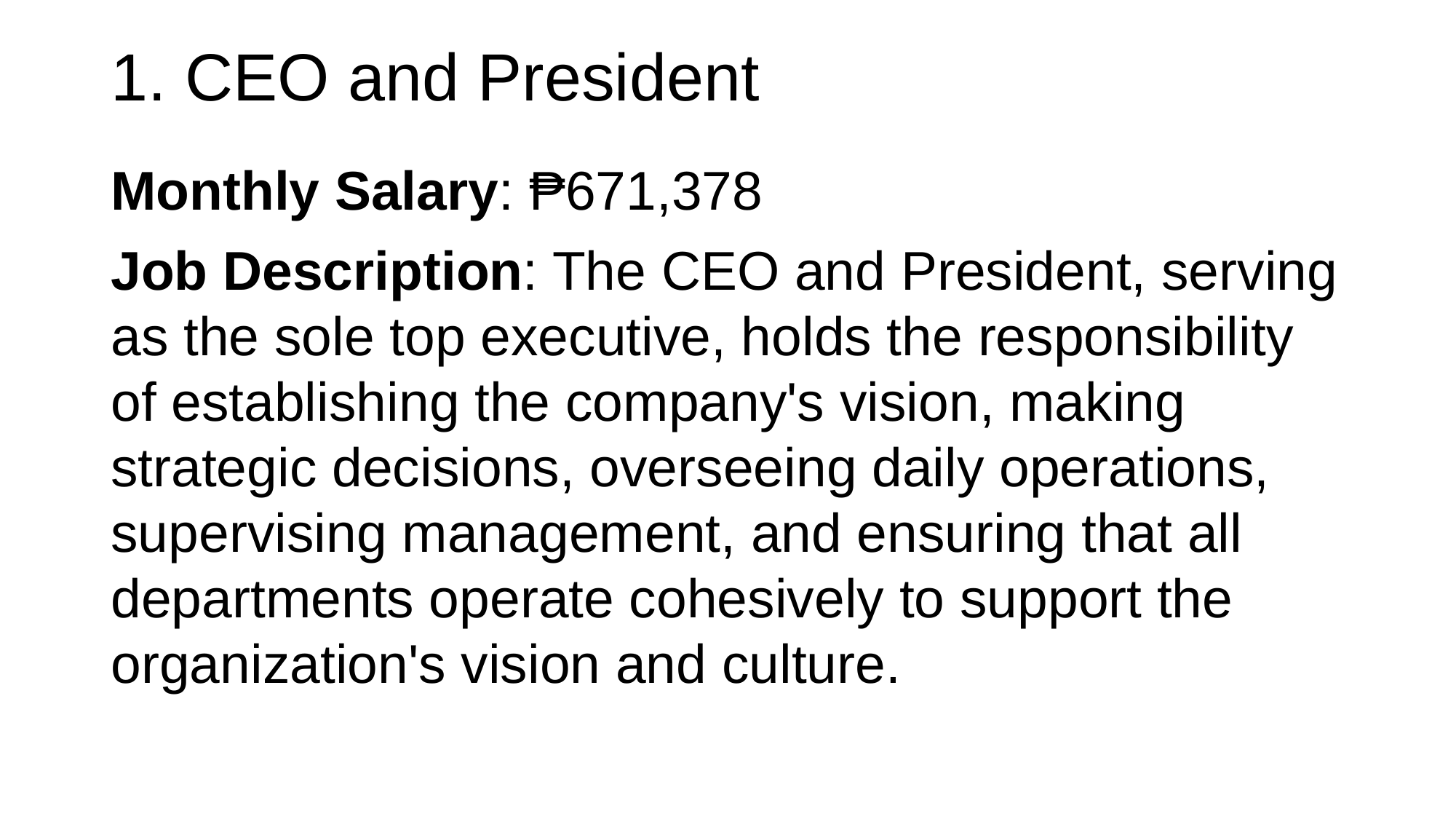

# 1. CEO and President
Monthly Salary: ₱671,378
Job Description: The CEO and President, serving as the sole top executive, holds the responsibility of establishing the company's vision, making strategic decisions, overseeing daily operations, supervising management, and ensuring that all departments operate cohesively to support the organization's vision and culture.